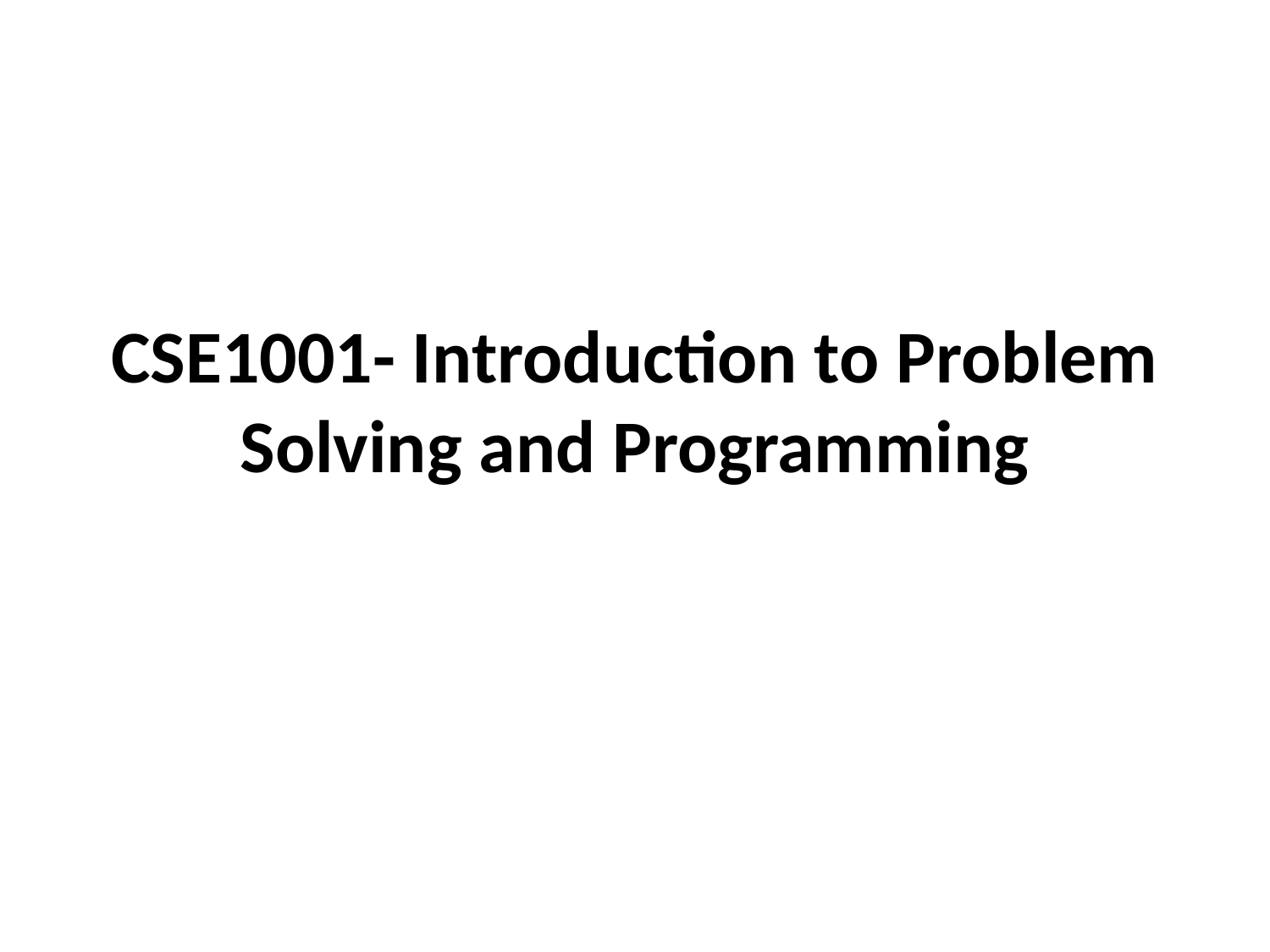

# CSE1001- Introduction to Problem Solving and Programming